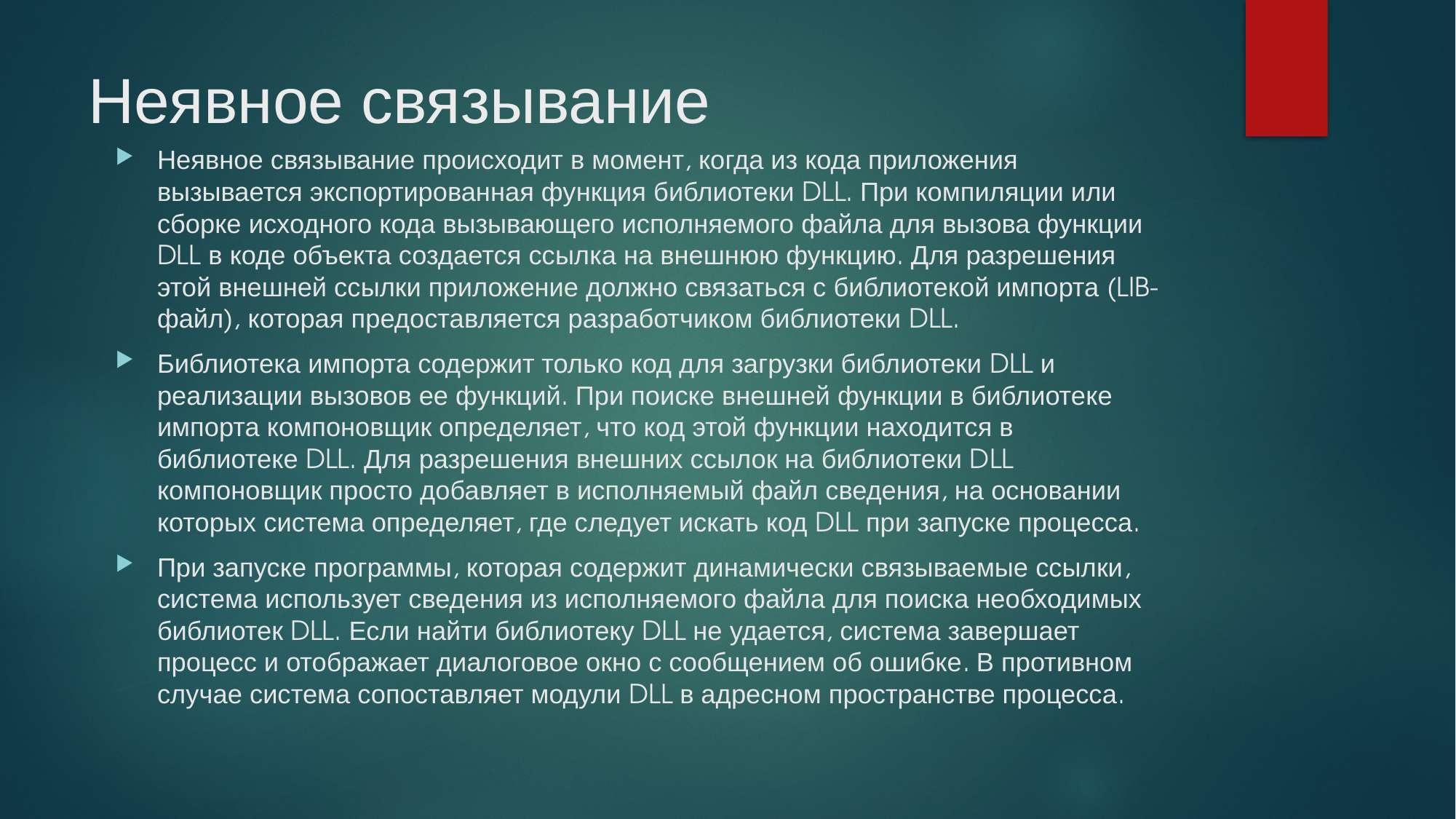

# Неявное связывание
Неявное связывание происходит в момент, когда из кода приложения вызывается экспортированная функция библиотеки DLL. При компиляции или сборке исходного кода вызывающего исполняемого файла для вызова функции DLL в коде объекта создается ссылка на внешнюю функцию. Для разрешения этой внешней ссылки приложение должно связаться с библиотекой импорта (LIB-файл), которая предоставляется разработчиком библиотеки DLL.
Библиотека импорта содержит только код для загрузки библиотеки DLL и реализации вызовов ее функций. При поиске внешней функции в библиотеке импорта компоновщик определяет, что код этой функции находится в библиотеке DLL. Для разрешения внешних ссылок на библиотеки DLL компоновщик просто добавляет в исполняемый файл сведения, на основании которых система определяет, где следует искать код DLL при запуске процесса.
При запуске программы, которая содержит динамически связываемые ссылки, система использует сведения из исполняемого файла для поиска необходимых библиотек DLL. Если найти библиотеку DLL не удается, система завершает процесс и отображает диалоговое окно с сообщением об ошибке. В противном случае система сопоставляет модули DLL в адресном пространстве процесса.